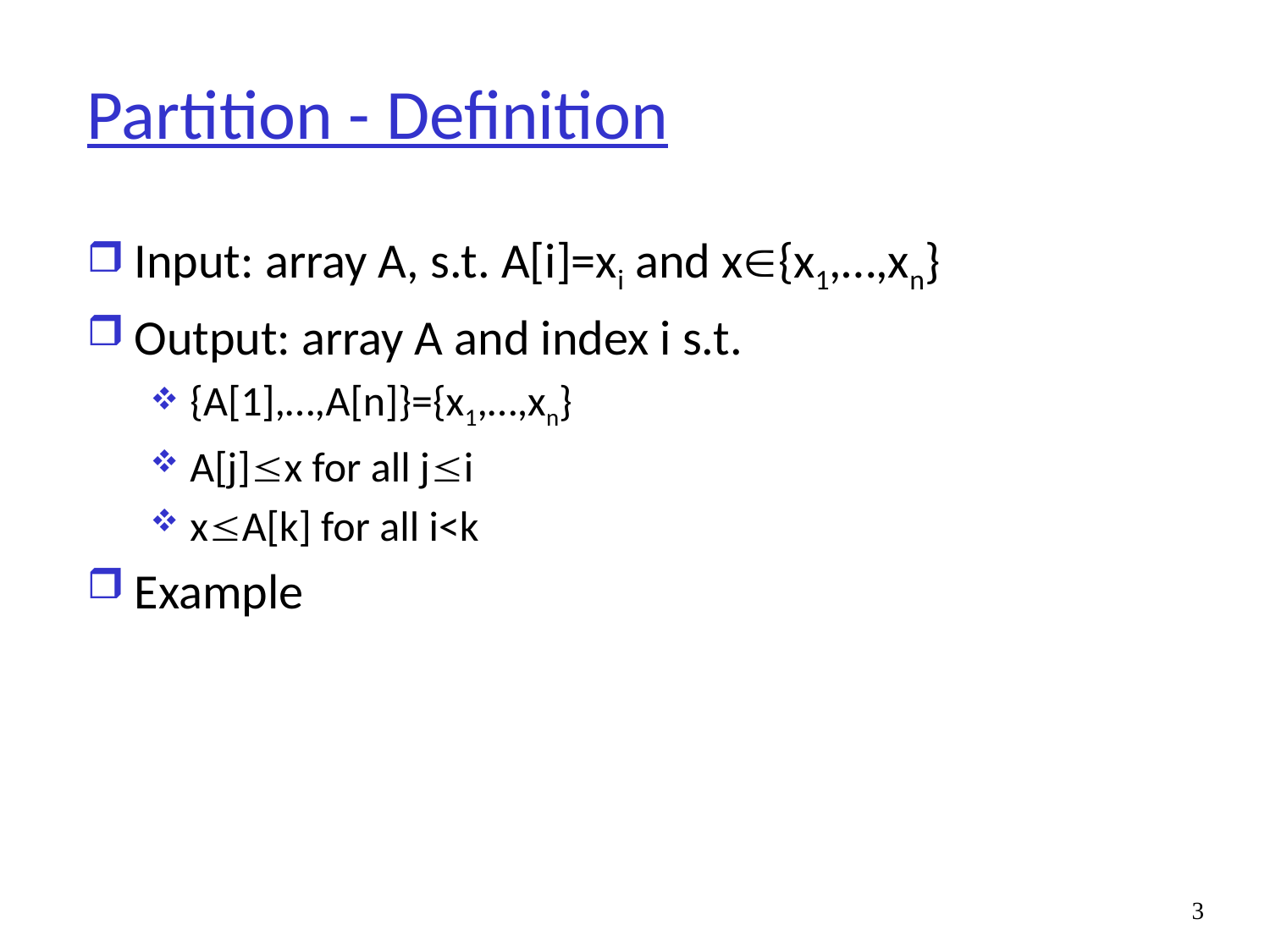

# Partition - Definition
Input: array A, s.t. A[i]=xi and x∈{x1,…,xn}
Output: array A and index i s.t.
{A[1],…,A[n]}={x1,…,xn}
A[j]≤x for all j≤i
x≤A[k] for all i<k
Example

3